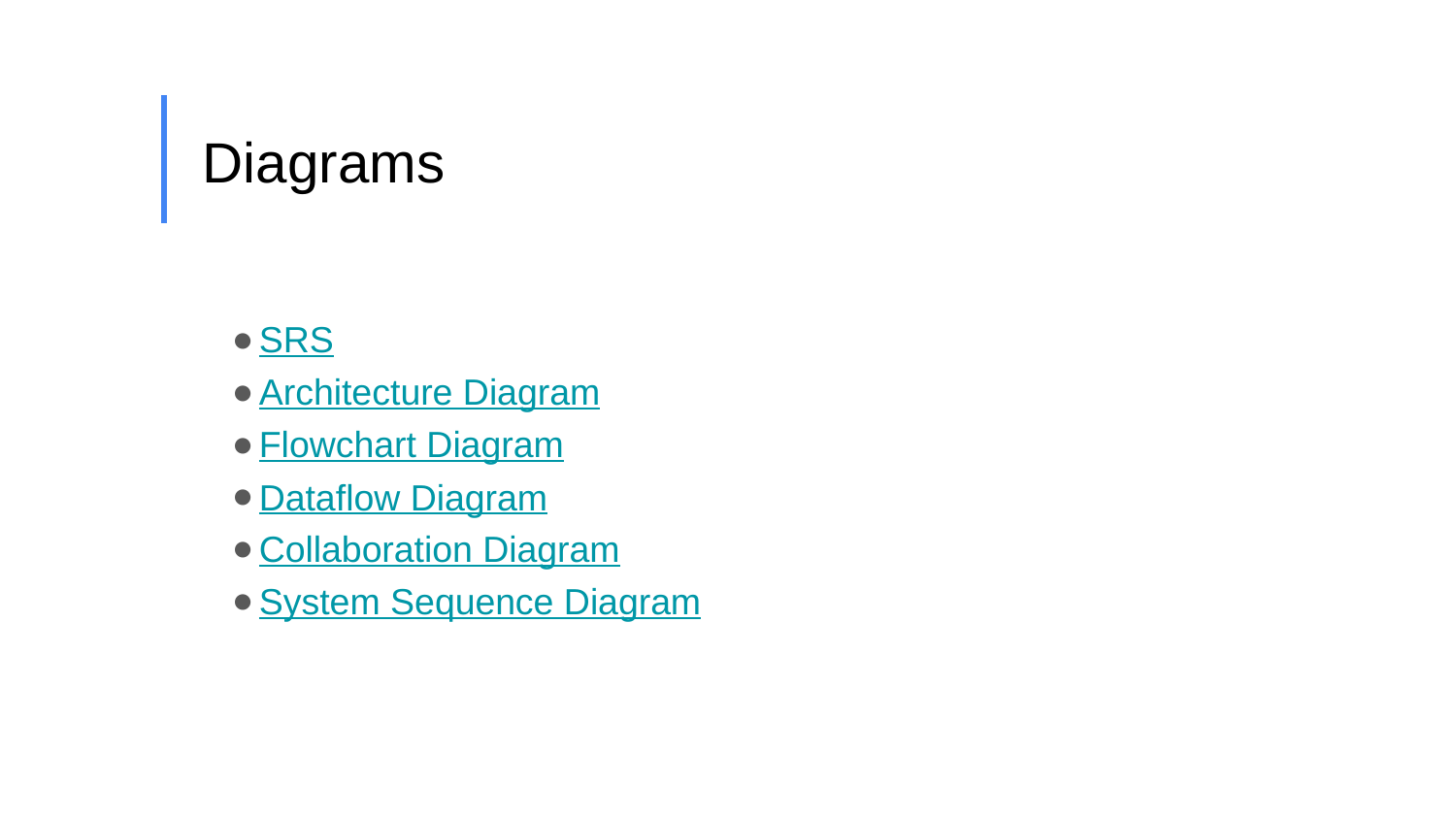

# Diagrams
SRS
Architecture Diagram
Flowchart Diagram
Dataflow Diagram
Collaboration Diagram
System Sequence Diagram